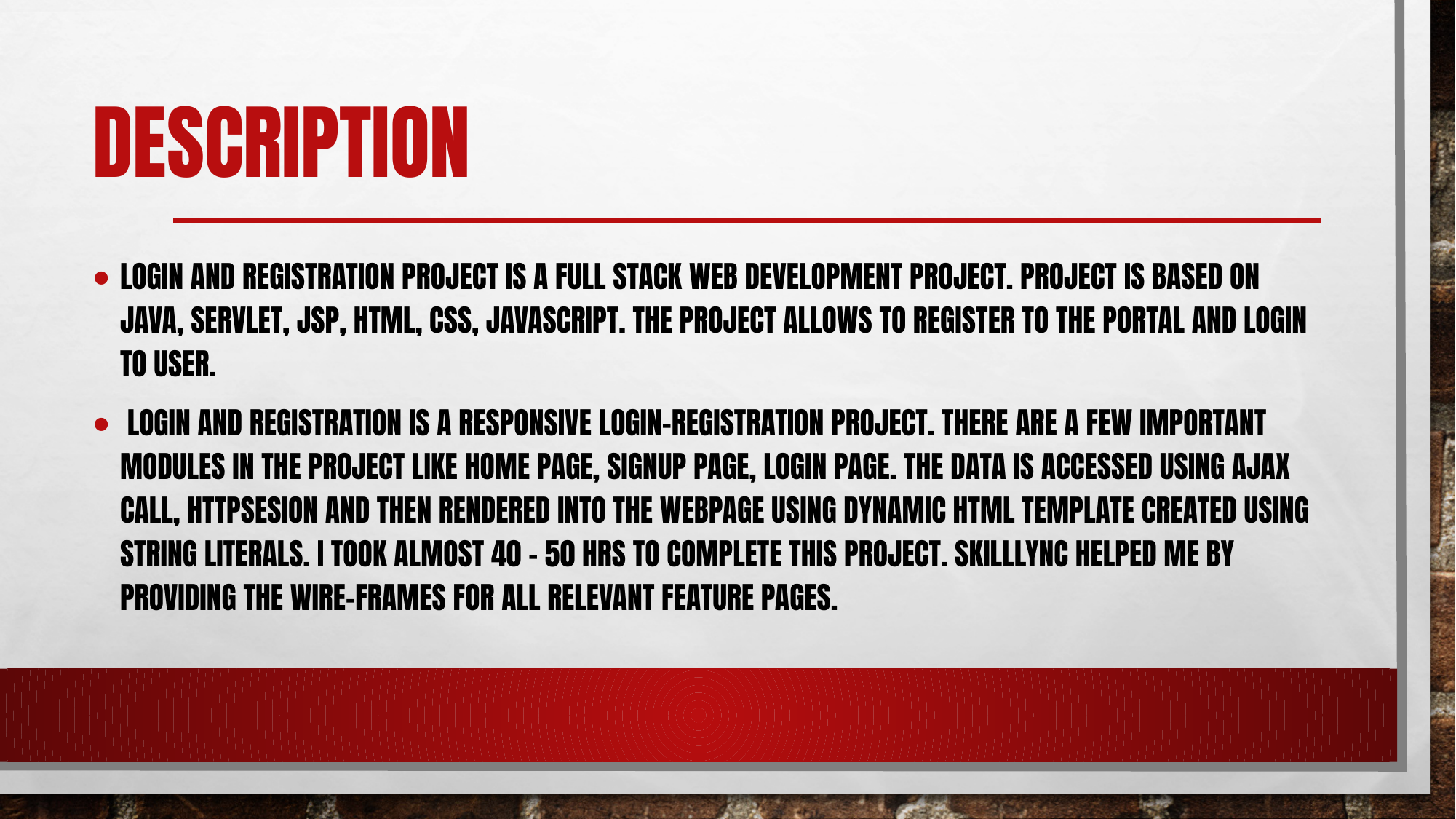

# description
Login and registration project is a full stack web development project. Project is Based on java, servlet, JSP, HTML, CSS, JavaScript. The project allows to Register to the portal and Login to user.
 Login and Registration is a responsive Login-Registration Project. There are a few important modules in the project like home page, SignUP page, Login page. The data is accessed using ajax call, HTTPsesion and then rendered into the webpage using dynamic html template created using string literals. I took almost 40 - 50 hrs to complete this project. SkillLync helped me by providing the wire-frames for all relevant feature pages.